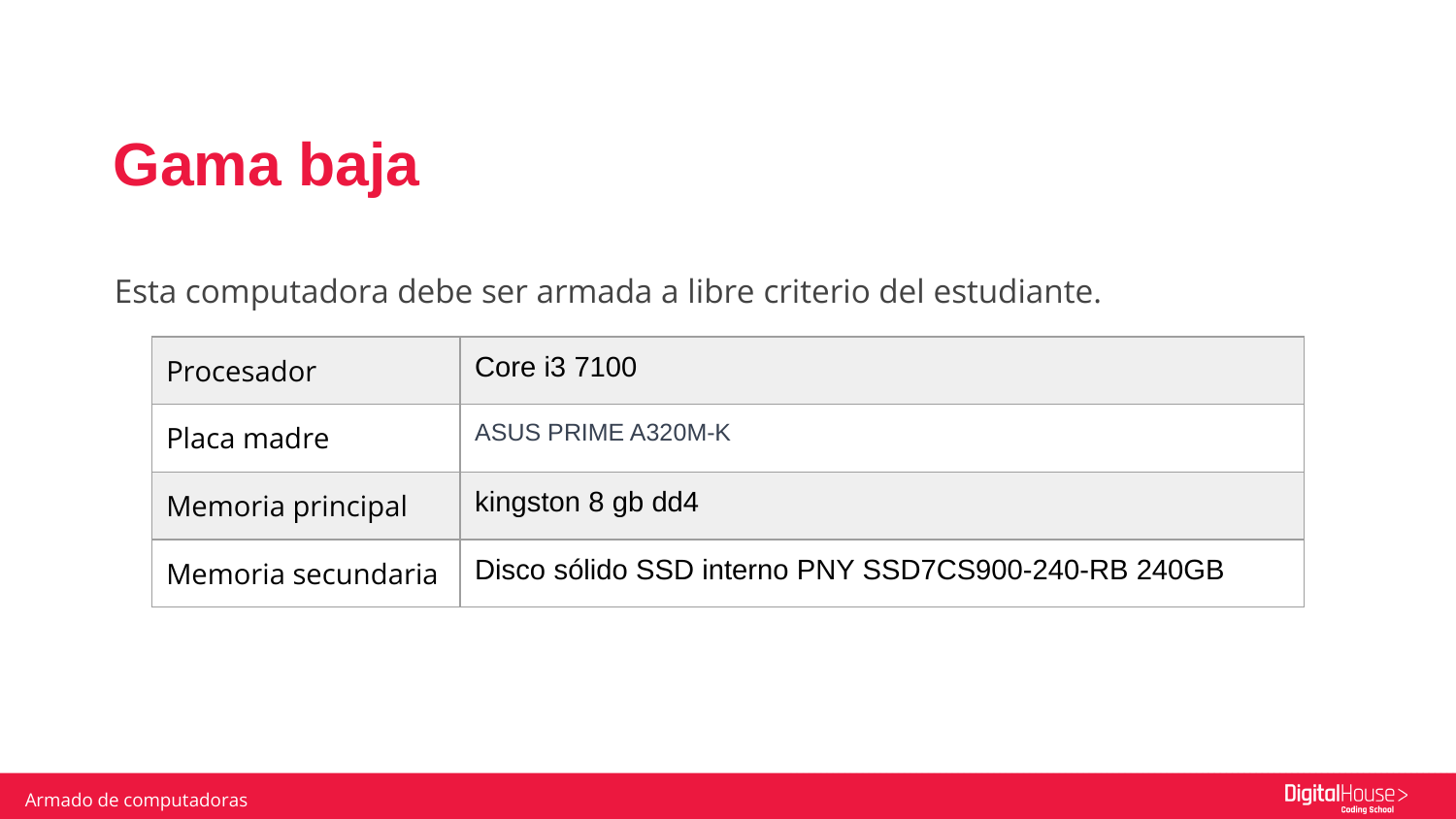

Gama baja
Esta computadora debe ser armada a libre criterio del estudiante.

| Procesador | Core i3 7100 |
| --- | --- |
| Placa madre | ASUS PRIME A320M-K |
| Memoria principal | kingston 8 gb dd4 |
| Memoria secundaria | Disco sólido SSD interno PNY SSD7CS900-240-RB 240GB |